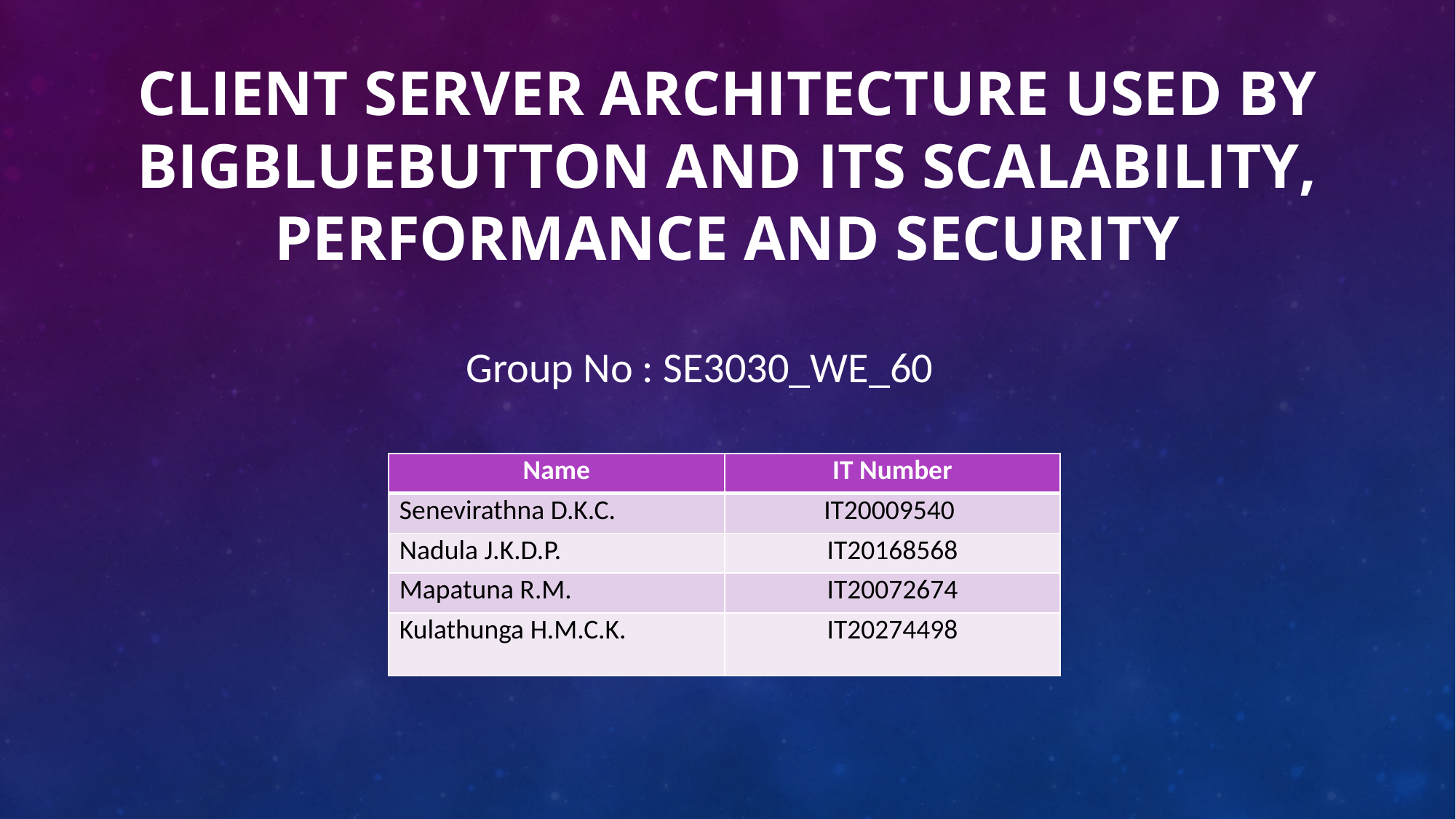

# Client server Architecture used by BigBlueButton and its Scalability, Performance and Security
Group No : SE3030_WE_60
| Name | IT Number |
| --- | --- |
| Senevirathna D.K.C. | IT20009540 |
| Nadula J.K.D.P. | IT20168568 |
| Mapatuna R.M. | IT20072674 |
| Kulathunga H.M.C.K. | IT20274498 |